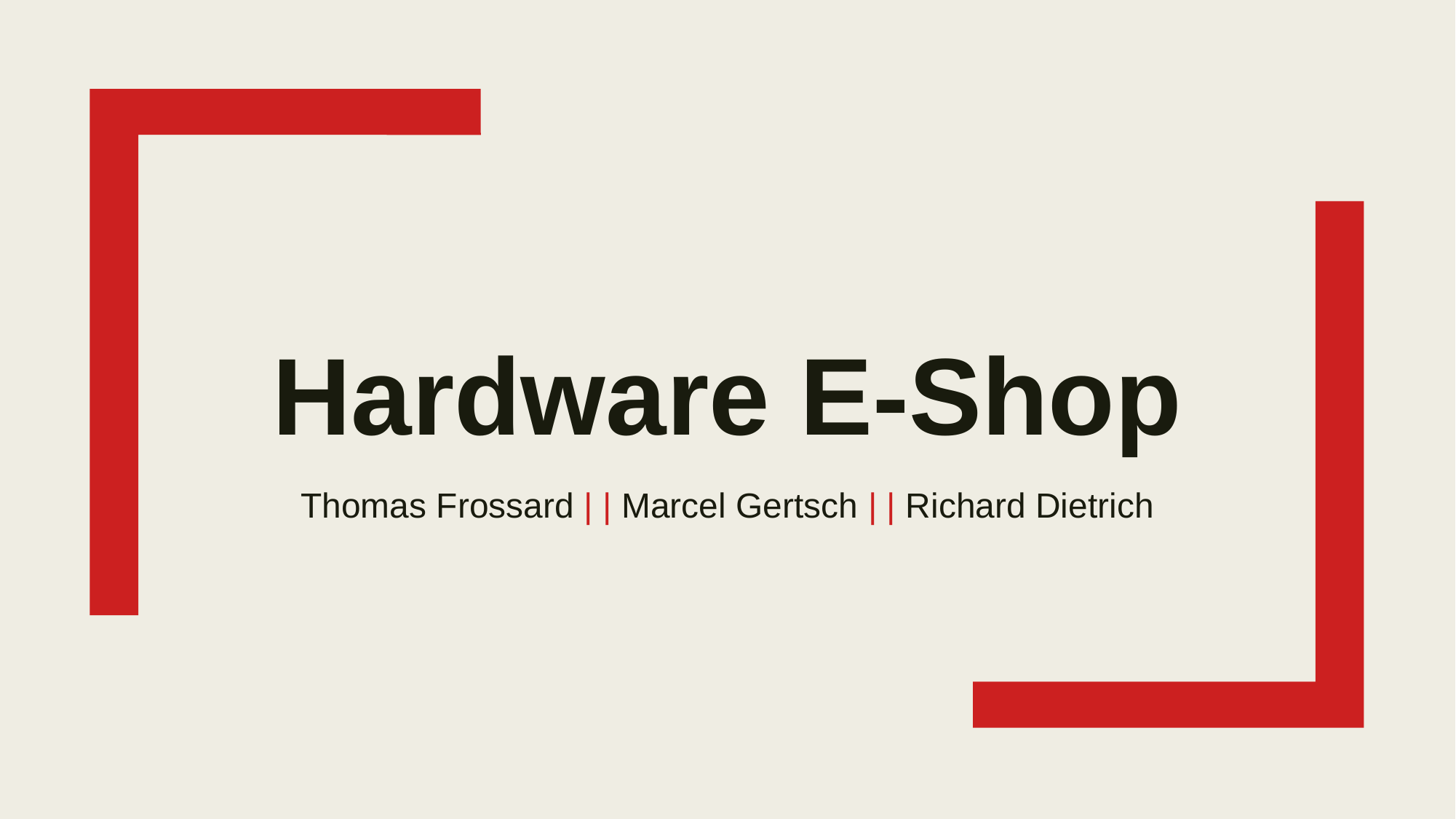

# Hardware E-Shop
Thomas Frossard | | Marcel Gertsch | | Richard Dietrich